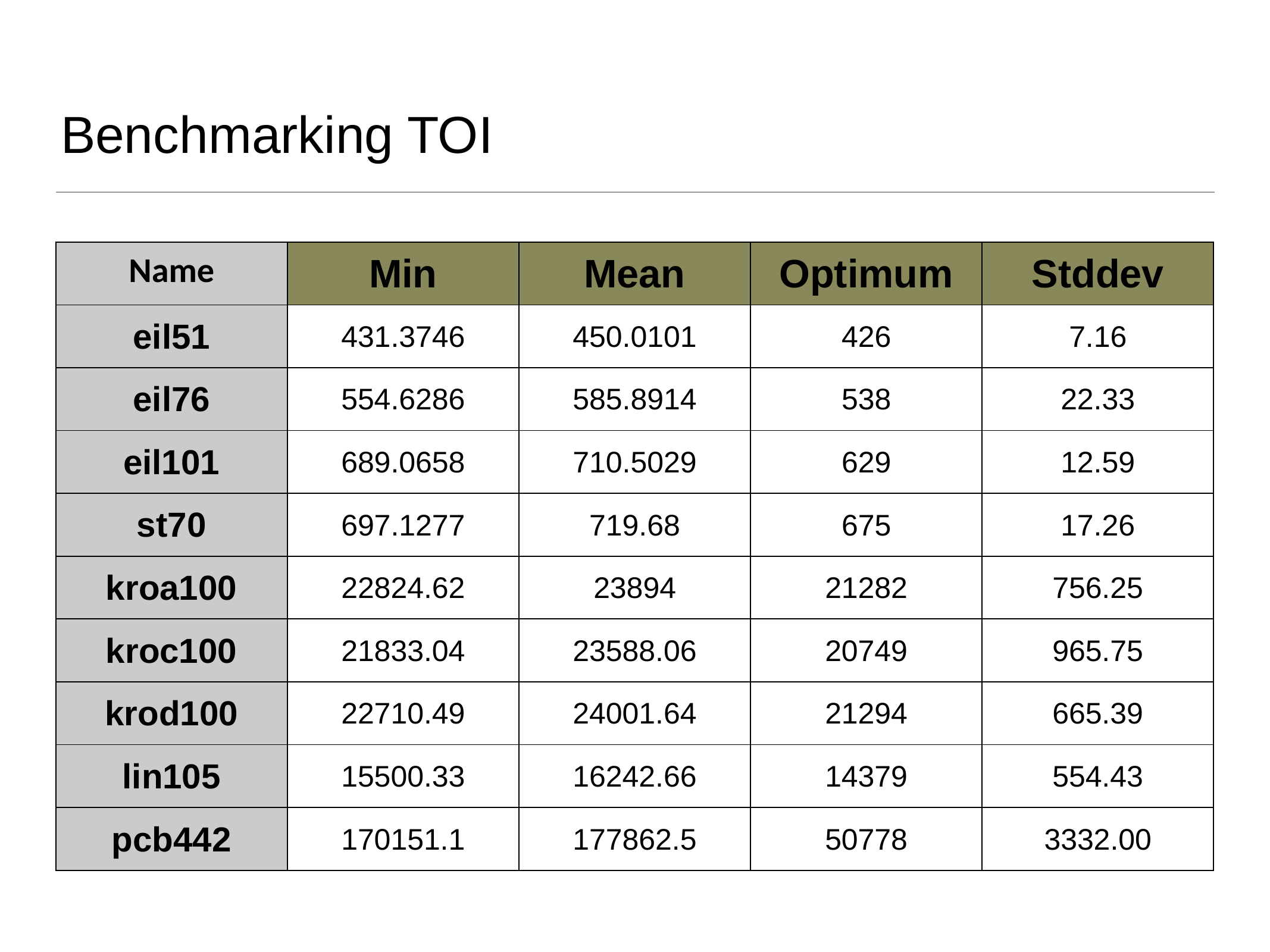

# Benchmarking TOI
| Name | Min | Mean | Optimum | Stddev |
| --- | --- | --- | --- | --- |
| eil51 | 431.3746 | 450.0101 | 426 | 7.16 |
| eil76 | 554.6286 | 585.8914 | 538 | 22.33 |
| eil101 | 689.0658 | 710.5029 | 629 | 12.59 |
| st70 | 697.1277 | 719.68 | 675 | 17.26 |
| kroa100 | 22824.62 | 23894 | 21282 | 756.25 |
| kroc100 | 21833.04 | 23588.06 | 20749 | 965.75 |
| krod100 | 22710.49 | 24001.64 | 21294 | 665.39 |
| lin105 | 15500.33 | 16242.66 | 14379 | 554.43 |
| pcb442 | 170151.1 | 177862.5 | 50778 | 3332.00 |